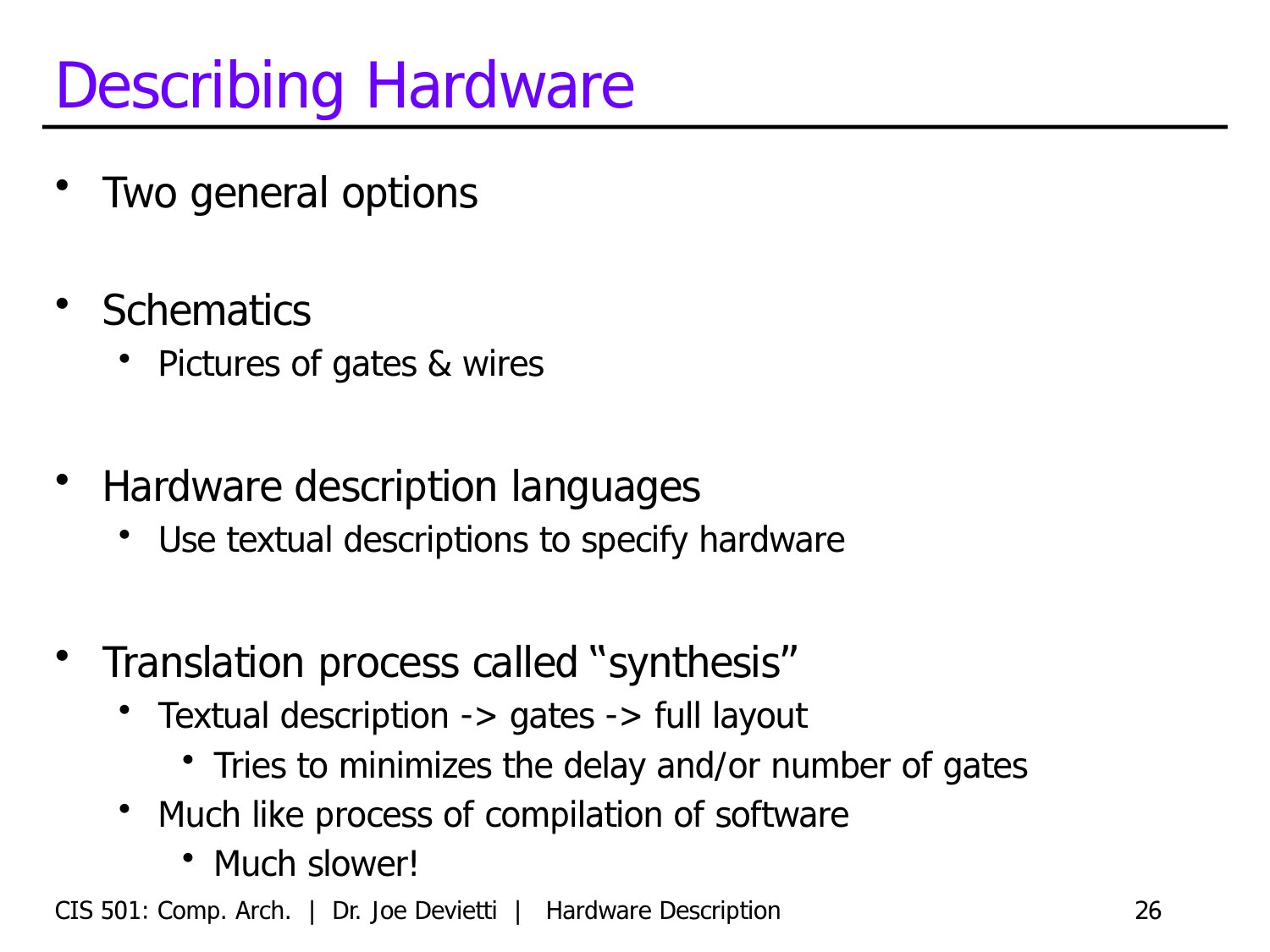

# Describing Hardware
Two general options

Schematics
Pictures of gates & wires

Hardware description languages
Use textual descriptions to specify hardware

Translation process called “synthesis”
Textual description -> gates -> full layout
Tries to minimizes the delay and/or number of gates
Much like process of compilation of software
Much slower!

CIS 501: Comp. Arch.  |  Dr. Joe Devietti  |   Hardware Description
26